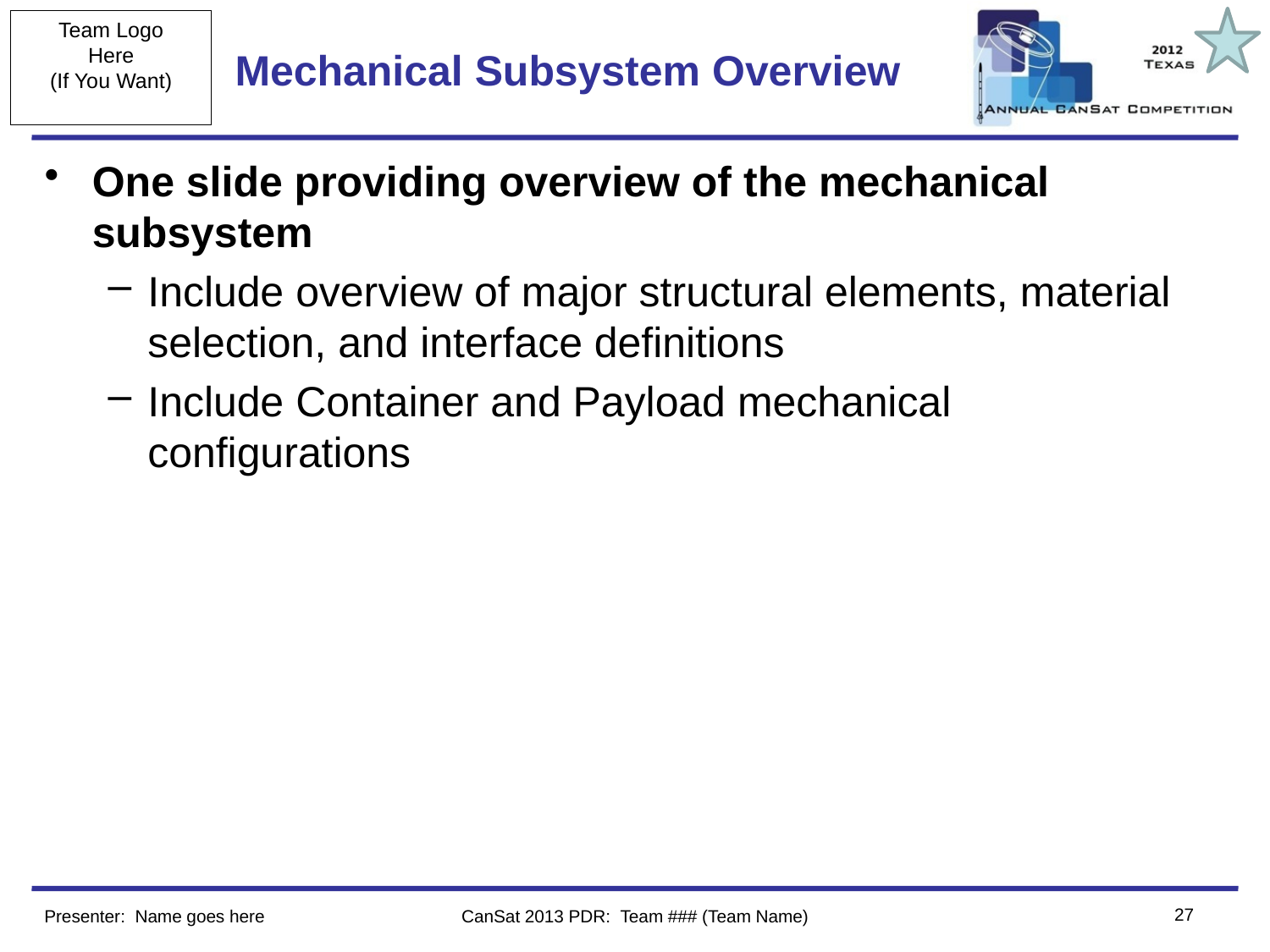

# Mechanical Subsystem Overview
One slide providing overview of the mechanical subsystem
Include overview of major structural elements, material selection, and interface definitions
Include Container and Payload mechanical configurations
27
Presenter:  Name goes here
CanSat 2013 PDR:  Team ### (Team Name)